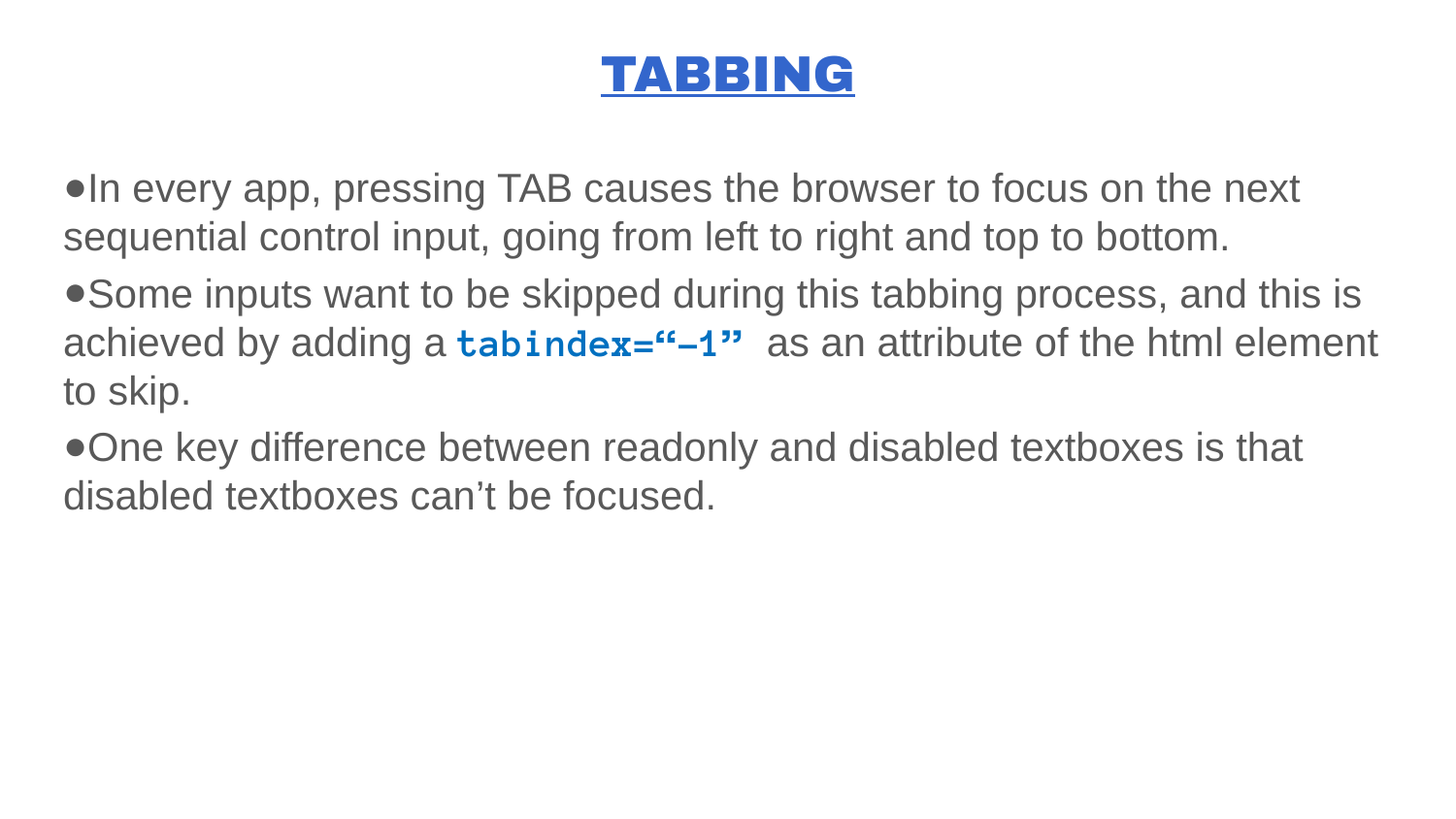

# TABBING
In every app, pressing TAB causes the browser to focus on the next sequential control input, going from left to right and top to bottom.
Some inputs want to be skipped during this tabbing process, and this is achieved by adding a tabindex=“-1” as an attribute of the html element to skip.
One key difference between readonly and disabled textboxes is that disabled textboxes can’t be focused.